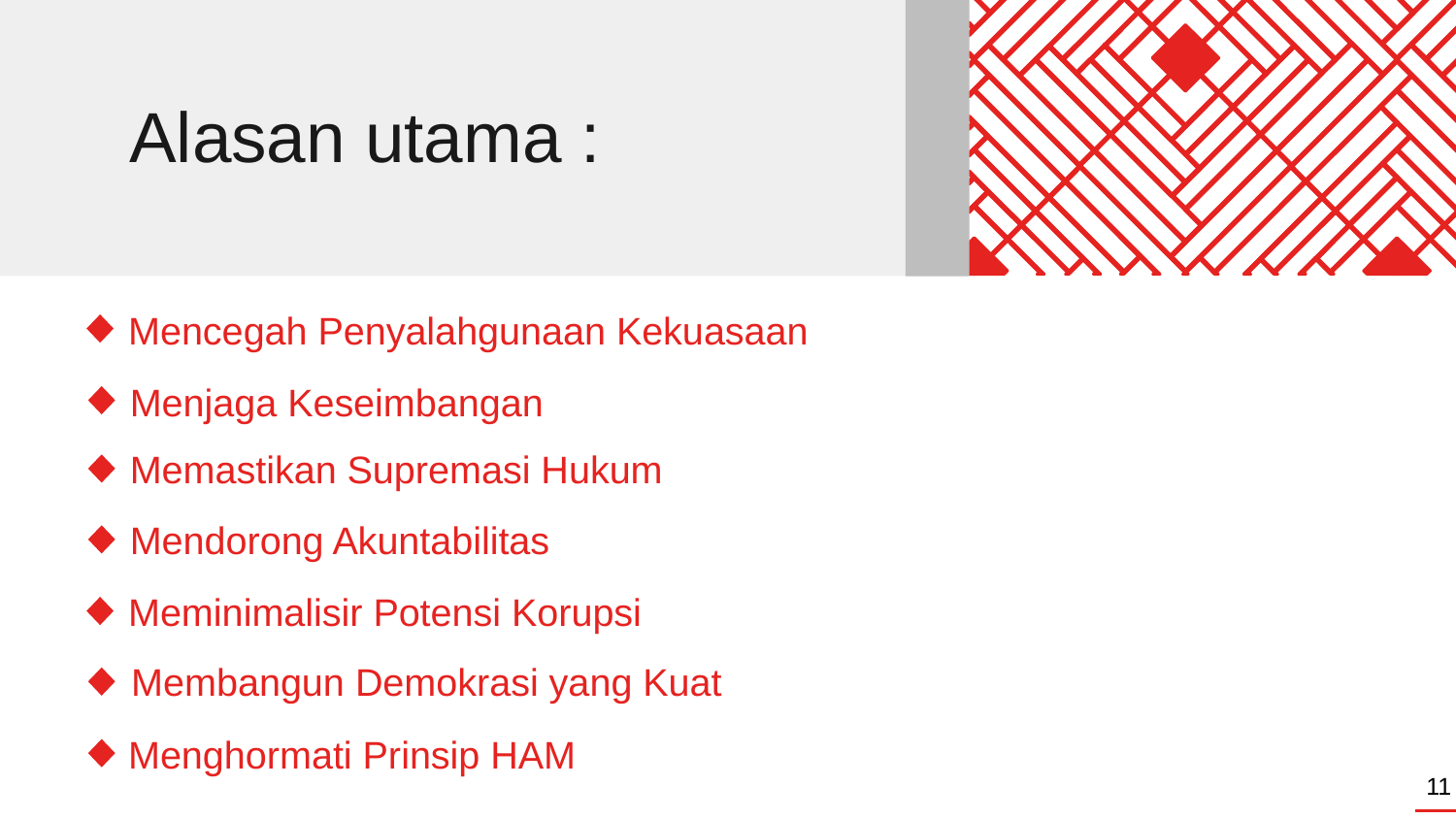

Alasan utama :
# Mencegah Penyalahgunaan Kekuasaan

Menjaga Keseimbangan

Memastikan Supremasi Hukum

Mendorong Akuntabilitas

Meminimalisir Potensi Korupsi

Membangun Demokrasi yang Kuat

Menghormati Prinsip HAM

11